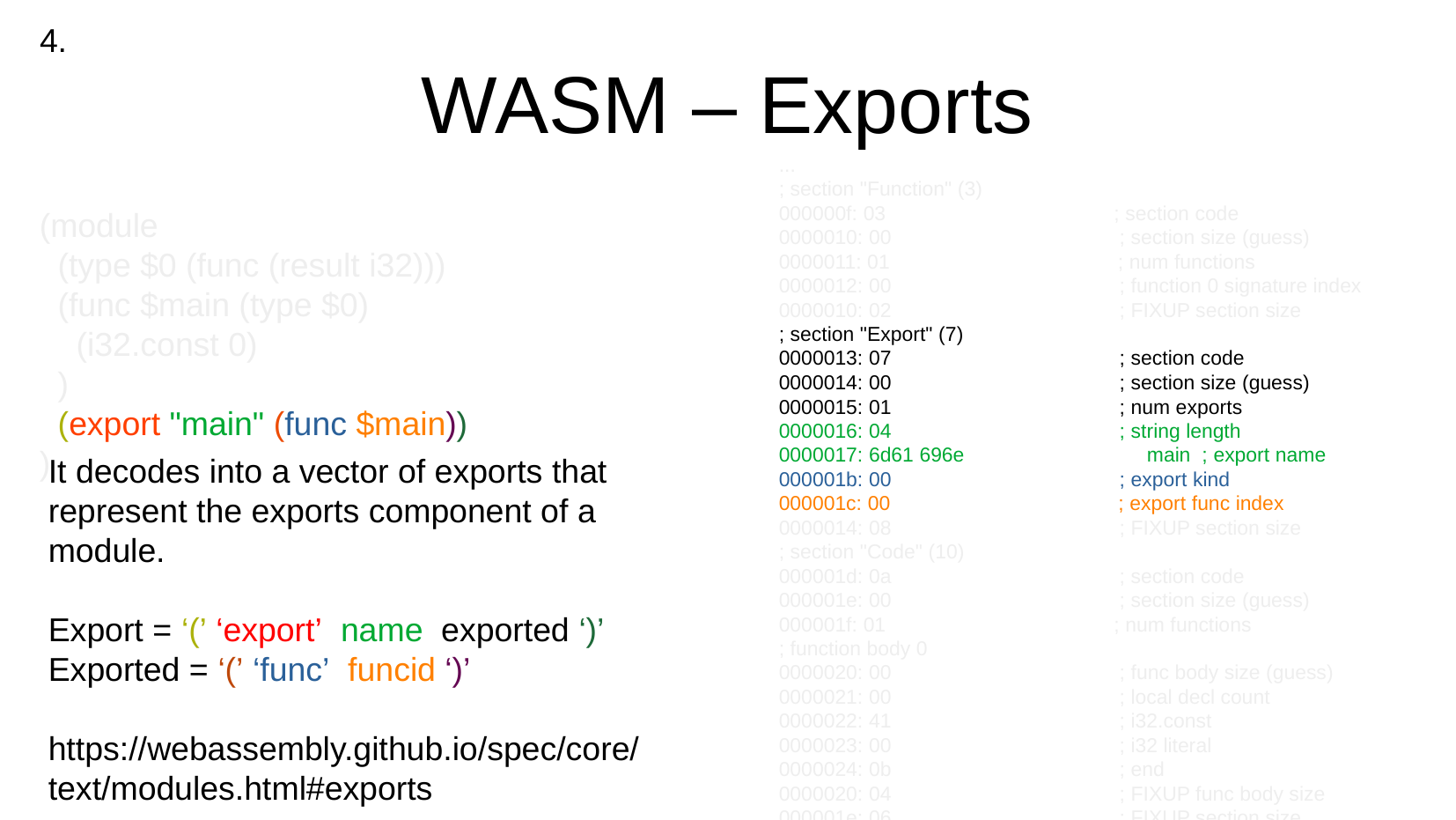

4.
WASM – Exports
...
; section "Function" (3)
000000f: 03                                        ; section code
0000010: 00                                        ; section size (guess)
0000011: 01                                        ; num functions
0000012: 00                                        ; function 0 signature index
0000010: 02                                        ; FIXUP section size
; section "Export" (7)
0000013: 07                                        ; section code
0000014: 00                                        ; section size (guess)
0000015: 01                                        ; num exports
0000016: 04                                        ; string length
0000017: 6d61 696e                                main  ; export name
000001b: 00                                        ; export kind
000001c: 00                                        ; export func index
0000014: 08                                        ; FIXUP section size
; section "Code" (10)
000001d: 0a                                        ; section code
000001e: 00                                        ; section size (guess)
000001f: 01                                        ; num functions
; function body 0
0000020: 00                                        ; func body size (guess)
0000021: 00                                        ; local decl count
0000022: 41                                        ; i32.const
0000023: 00                                        ; i32 literal
0000024: 0b                                        ; end
0000020: 04                                        ; FIXUP func body size
000001e: 06                                        ; FIXUP section size
...
(module
  (type $0 (func (result i32)))
  (func $main (type $0)
    (i32.const 0)
  )
  (export "main" (func $main))
)
It decodes into a vector of exports that represent the exports component of a module.

Export = ‘(’ ‘export’  name  exported ‘)’
Exported = ‘(’ ‘func’  funcid ‘)’

https://webassembly.github.io/spec/core/text/modules.html#exports